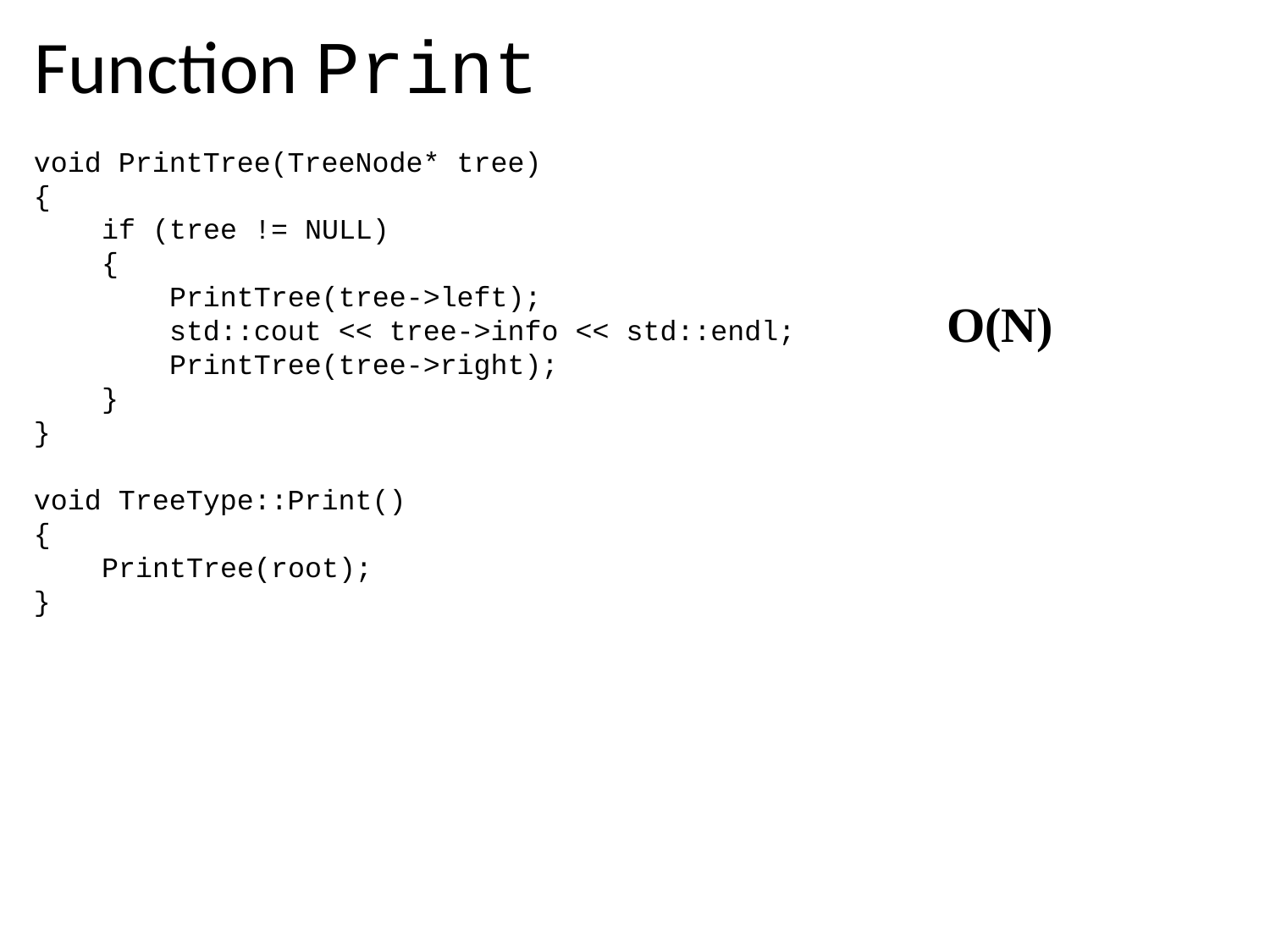

# Function Print
void PrintTree(TreeNode* tree)
{
    if (tree != NULL)
    {
        PrintTree(tree->left);
        std::cout << tree->info << std::endl;
        PrintTree(tree->right);
    }
}

void TreeType::Print()
{
    PrintTree(root);
}
O(N)